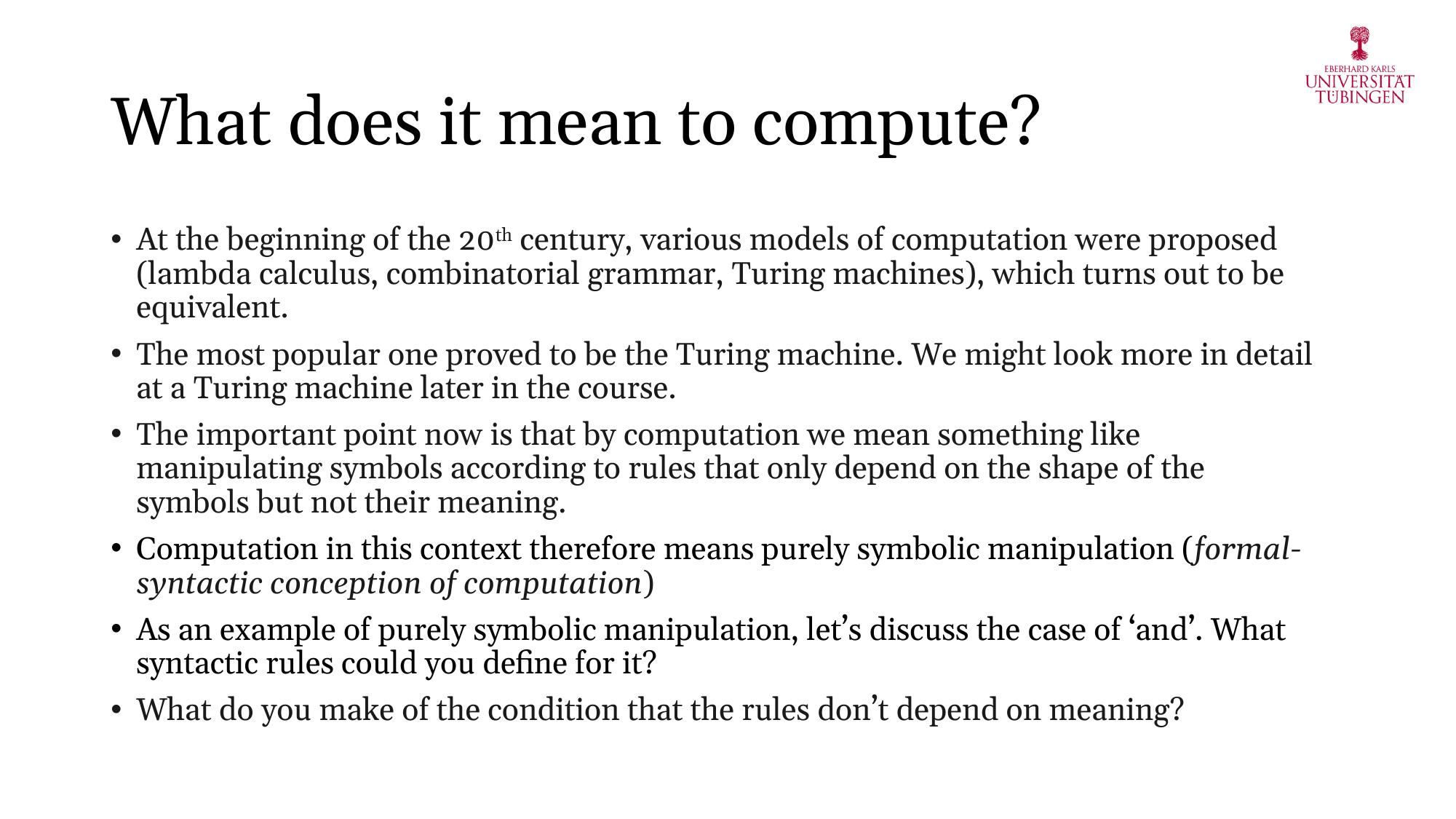

# What does it mean to compute?
At the beginning of the 20th century, various models of computation were proposed (lambda calculus, combinatorial grammar, Turing machines), which turns out to be equivalent.
The most popular one proved to be the Turing machine. We might look more in detail at a Turing machine later in the course.
The important point now is that by computation we mean something like manipulating symbols according to rules that only depend on the shape of the symbols but not their meaning.
Computation in this context therefore means purely symbolic manipulation (formal-syntactic conception of computation)
As an example of purely symbolic manipulation, let’s discuss the case of ‘and’. What syntactic rules could you define for it?
What do you make of the condition that the rules don’t depend on meaning?